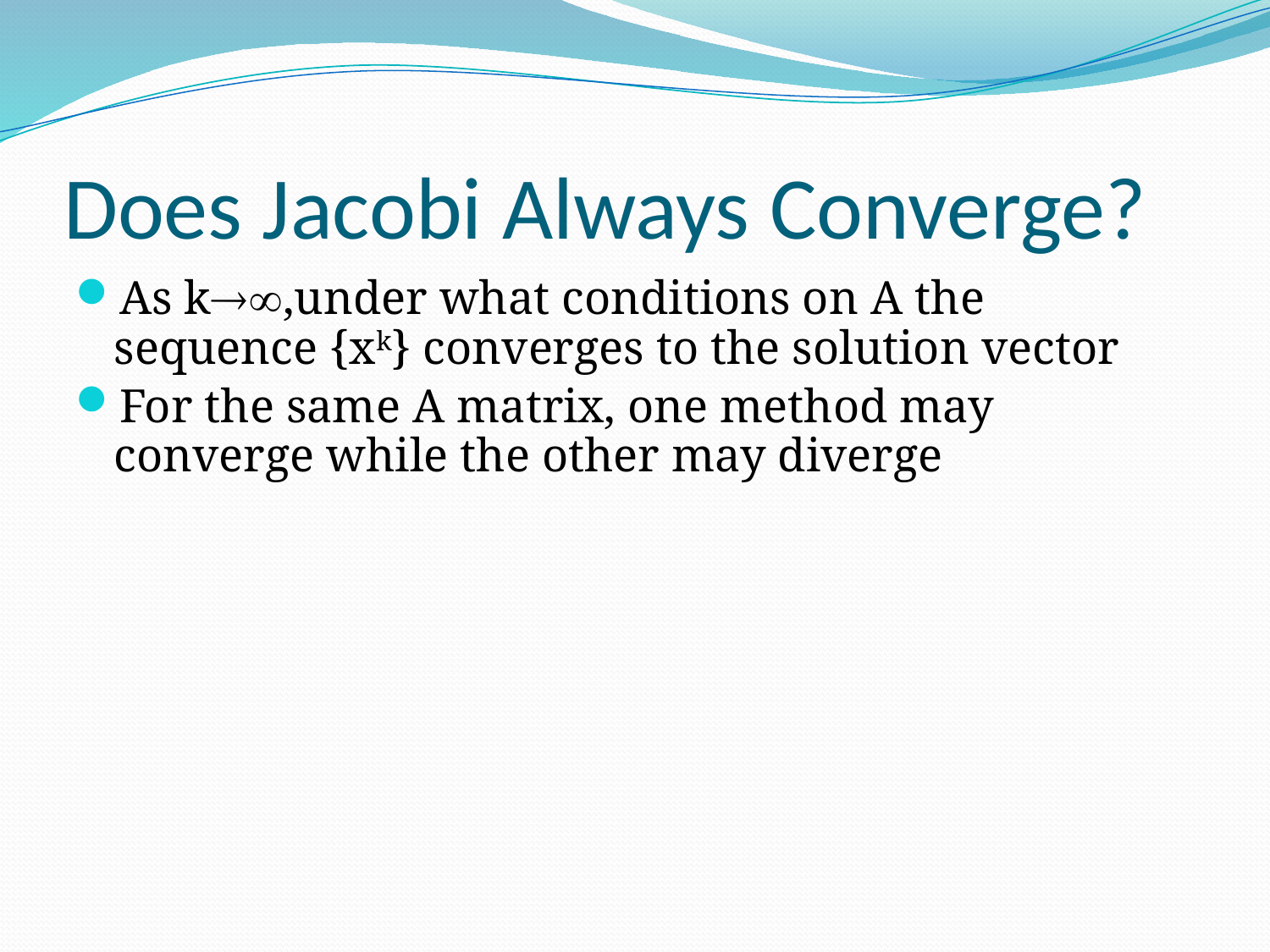

# Does Jacobi Always Converge?
As k→∞,under what conditions on A the sequence {xk} converges to the solution vector
For the same A matrix, one method may converge while the other may diverge